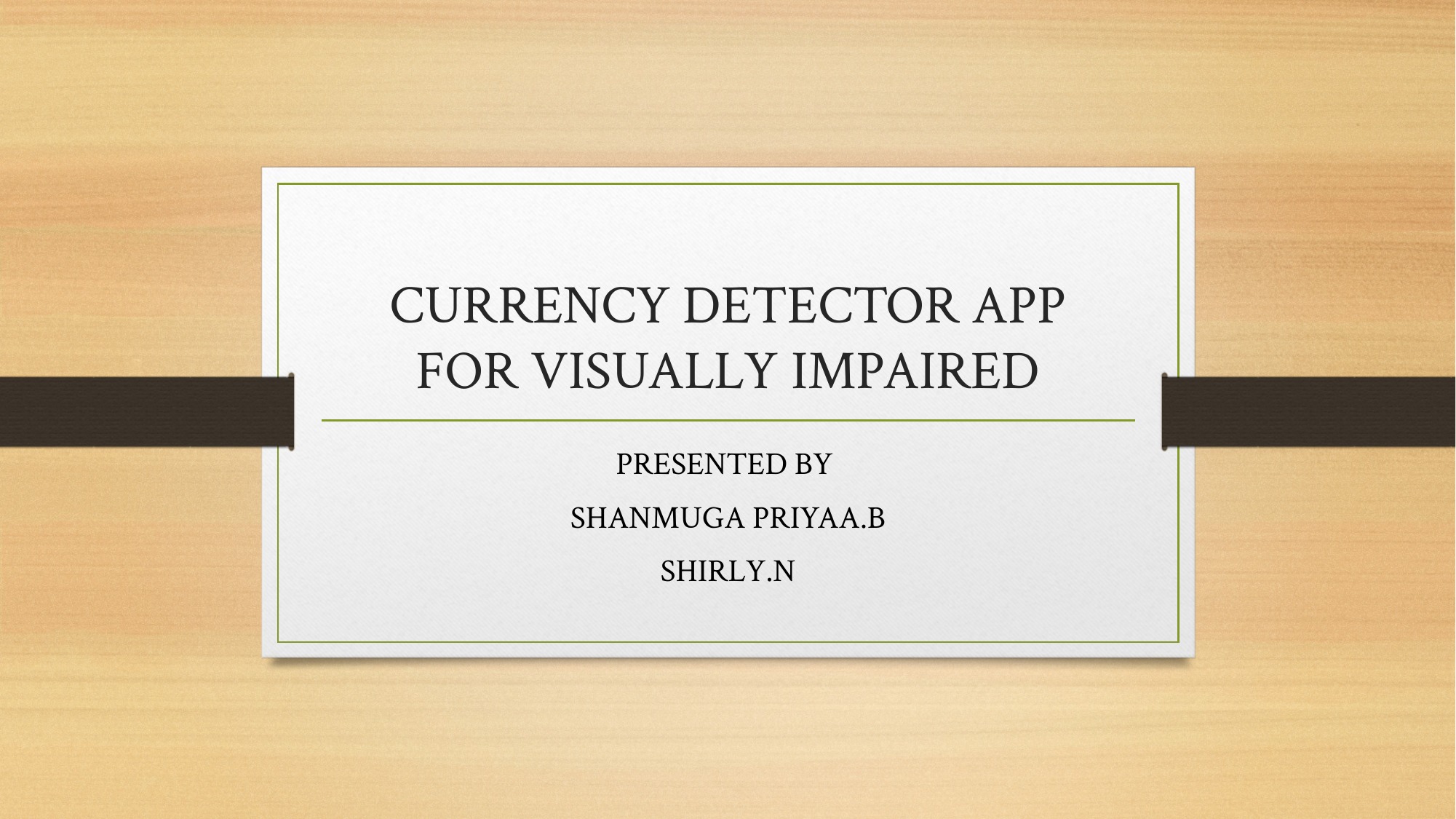

# CURRENCY DETECTOR APP FOR VISUALLY IMPAIRED
PRESENTED BY
SHANMUGA PRIYAA.B
SHIRLY.N